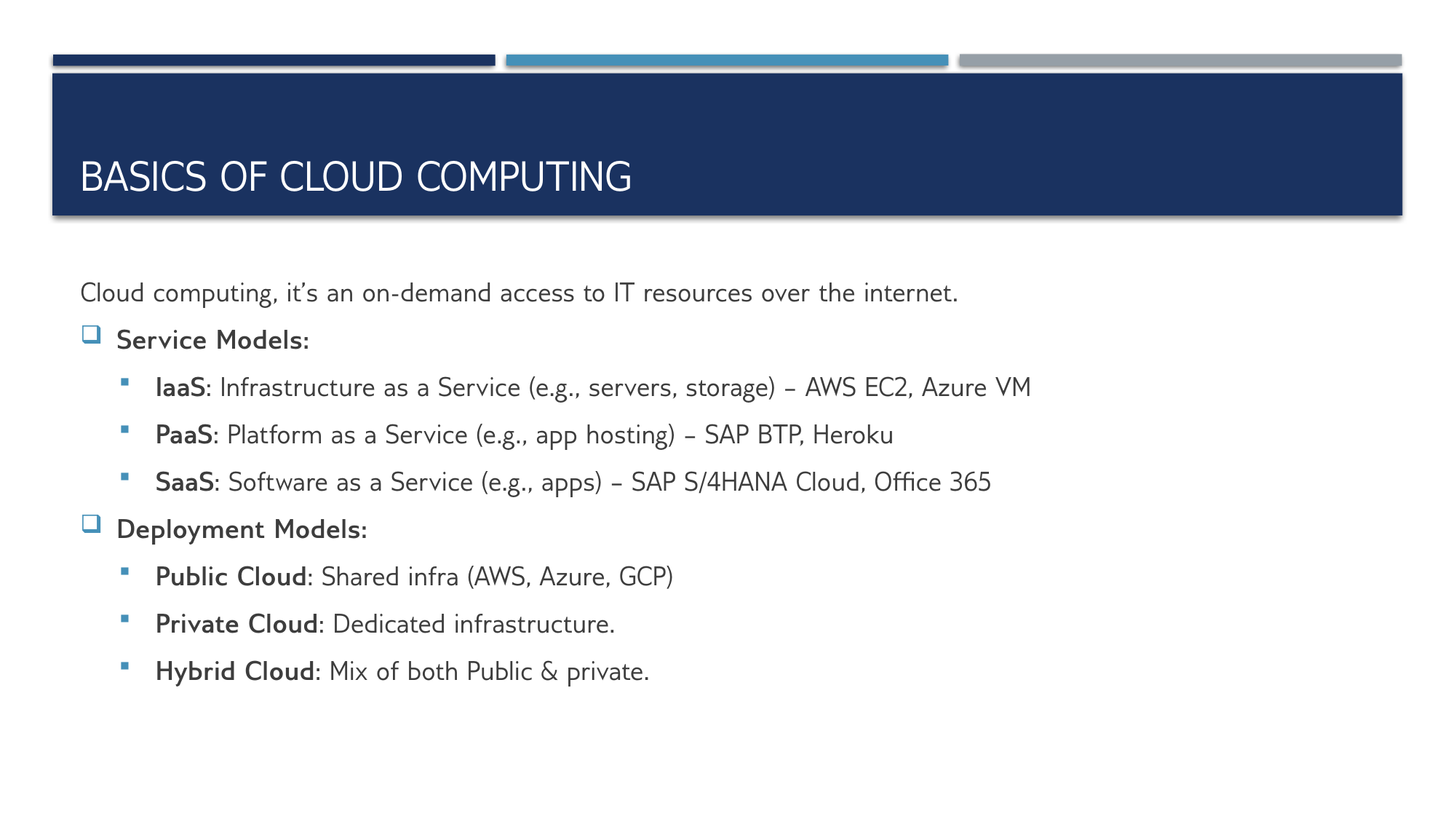

# Basics of Cloud Computing
Cloud computing, it’s an on-demand access to IT resources over the internet.
Service Models:
IaaS: Infrastructure as a Service (e.g., servers, storage) – AWS EC2, Azure VM
PaaS: Platform as a Service (e.g., app hosting) – SAP BTP, Heroku
SaaS: Software as a Service (e.g., apps) – SAP S/4HANA Cloud, Office 365
Deployment Models:
Public Cloud: Shared infra (AWS, Azure, GCP)
Private Cloud: Dedicated infrastructure.
Hybrid Cloud: Mix of both Public & private.